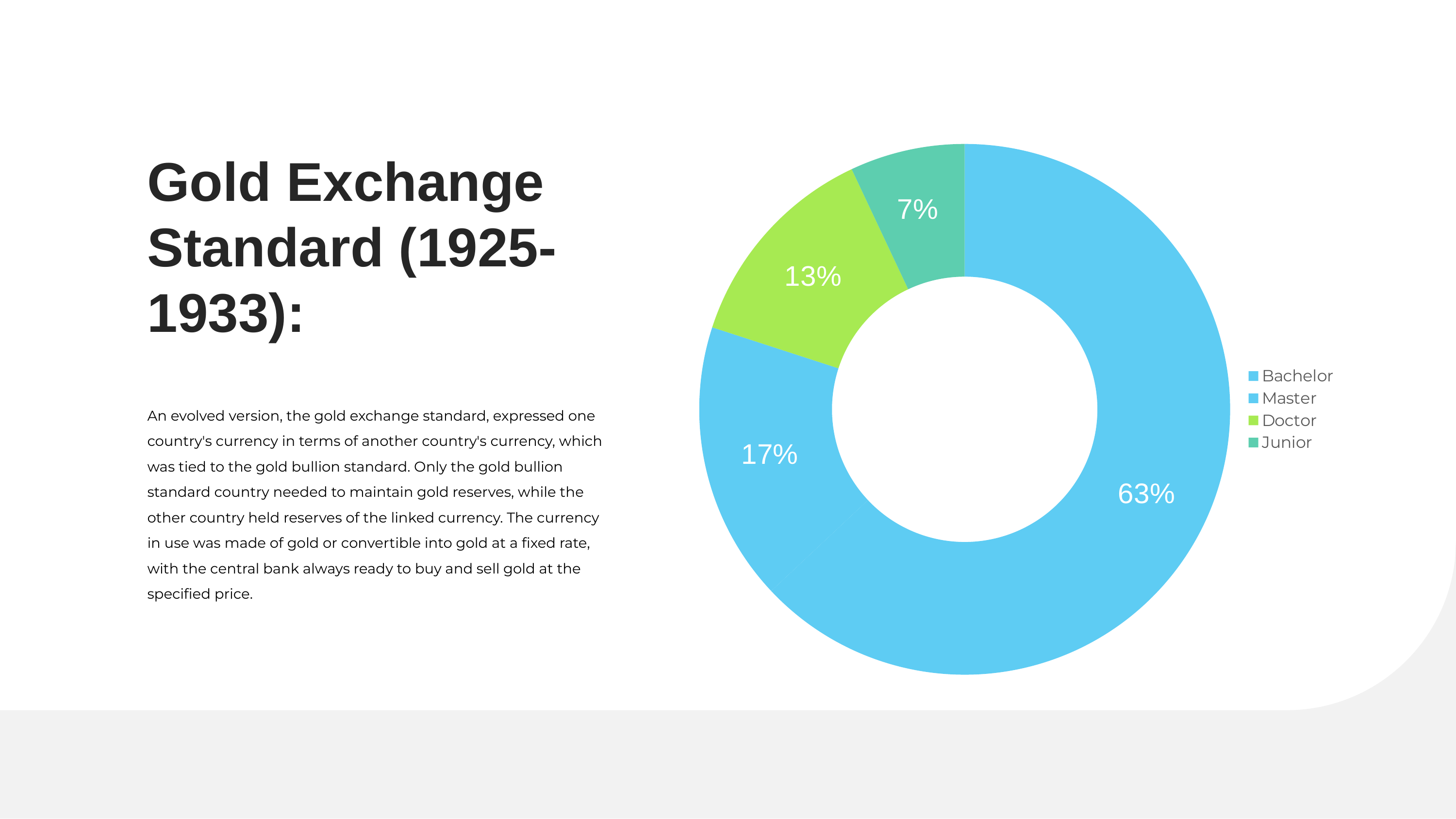

### Chart

| Category | Degree Level |
|---|---|
| Bachelor | 0.63 |
| Master | 0.17 |
| Doctor | 0.13 |
| Junior | 0.07 |
Gold Exchange Standard (1925-1933):
An evolved version, the gold exchange standard, expressed one country's currency in terms of another country's currency, which was tied to the gold bullion standard. Only the gold bullion standard country needed to maintain gold reserves, while the other country held reserves of the linked currency. The currency in use was made of gold or convertible into gold at a fixed rate, with the central bank always ready to buy and sell gold at the specified price.